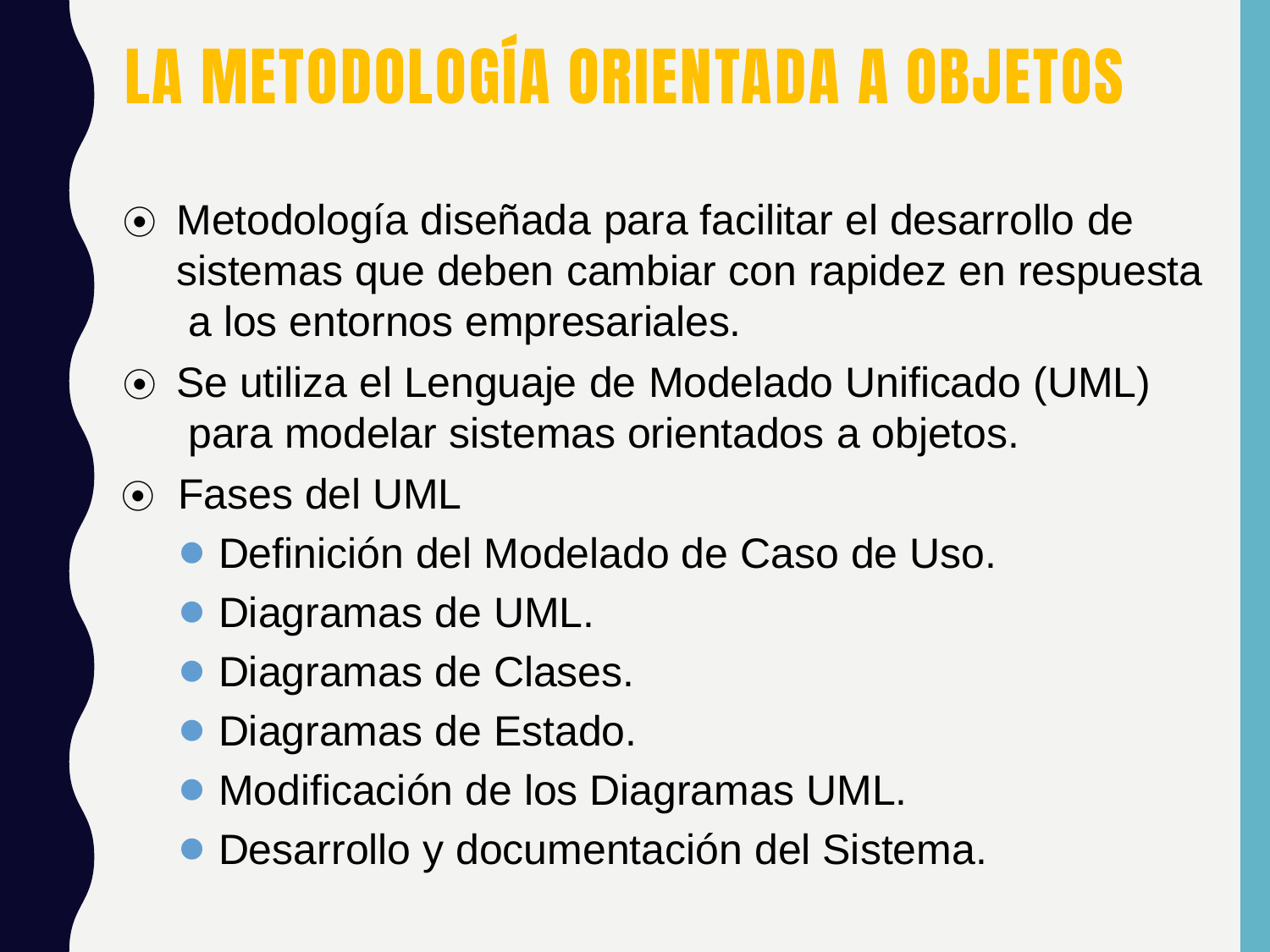

# La Metodología Orientada a Objetos
⦿	Metodología diseñada para facilitar el desarrollo de  sistemas que deben cambiar con rapidez en respuesta  a los entornos empresariales.
⦿	Se utiliza el Lenguaje de Modelado Unificado (UML)  para modelar sistemas orientados a objetos.
⦿	Fases del UML
Definición del Modelado de Caso de Uso.
Diagramas de UML.
Diagramas de Clases.
Diagramas de Estado.
Modificación de los Diagramas UML.
Desarrollo y documentación del Sistema.